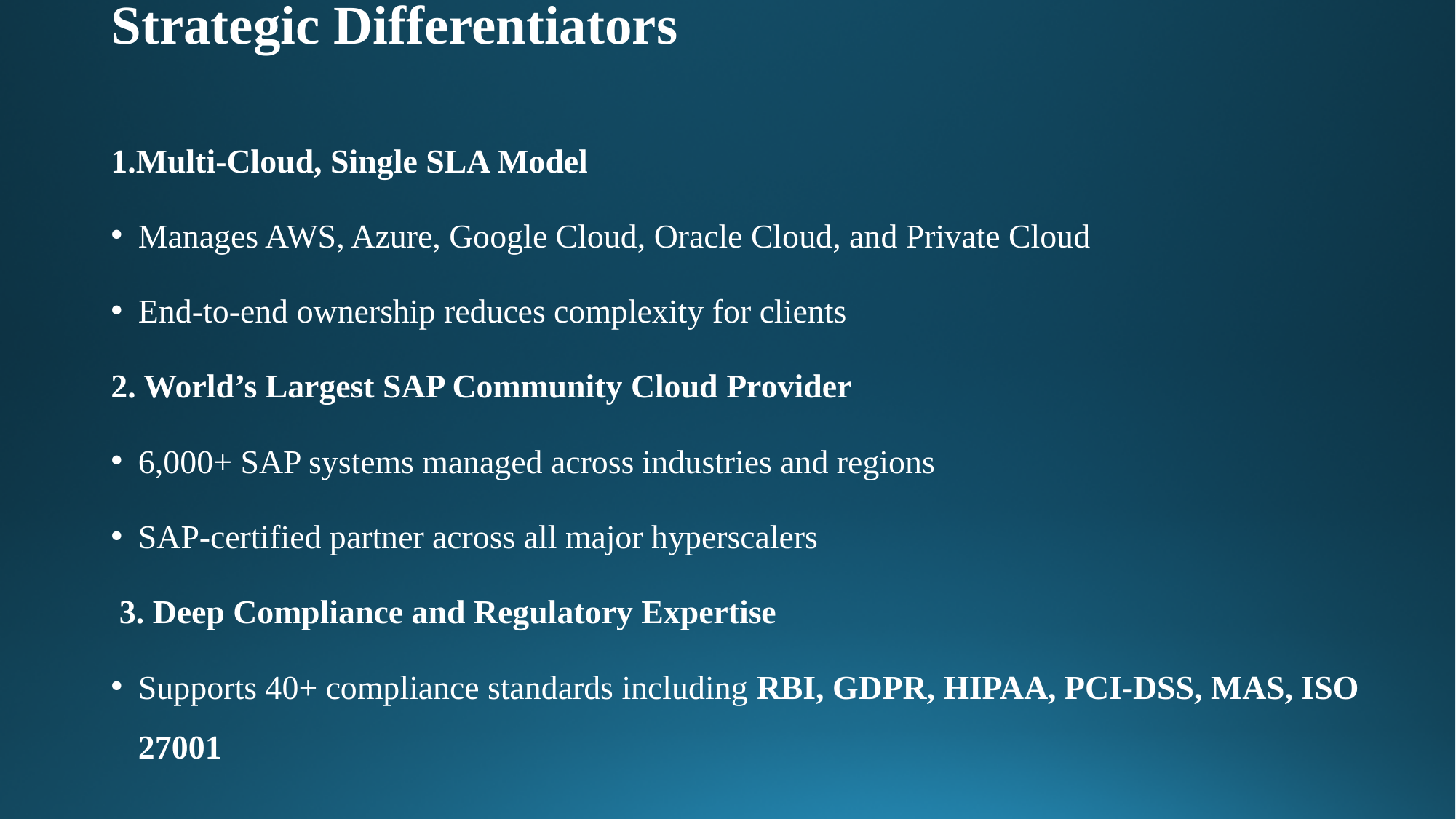

# Strategic Differentiators
1.Multi-Cloud, Single SLA Model
Manages AWS, Azure, Google Cloud, Oracle Cloud, and Private Cloud
End-to-end ownership reduces complexity for clients
2. World’s Largest SAP Community Cloud Provider
6,000+ SAP systems managed across industries and regions
SAP-certified partner across all major hyperscalers
 3. Deep Compliance and Regulatory Expertise
Supports 40+ compliance standards including RBI, GDPR, HIPAA, PCI-DSS, MAS, ISO 27001